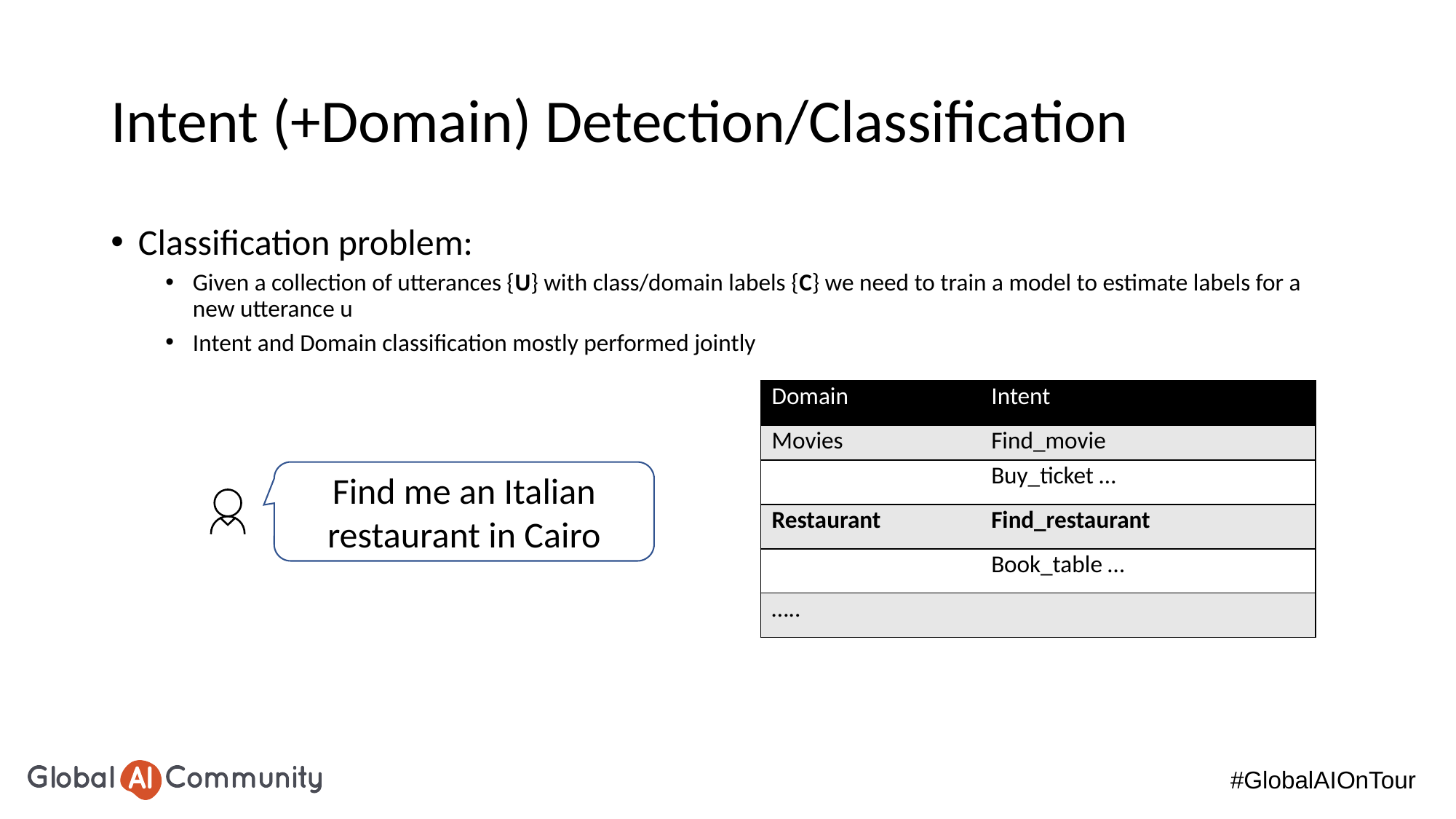

# Intent (+Domain) Detection/Classification
Classification problem:
Given a collection of utterances {U} with class/domain labels {C} we need to train a model to estimate labels for a new utterance u
Intent and Domain classification mostly performed jointly
| Domain | Intent |
| --- | --- |
| Movies | Find\_movie |
|  | Buy\_ticket … |
| Restaurant | Find\_restaurant |
|  | Book\_table … |
| ….. |  |
Find me an Italian restaurant in Cairo